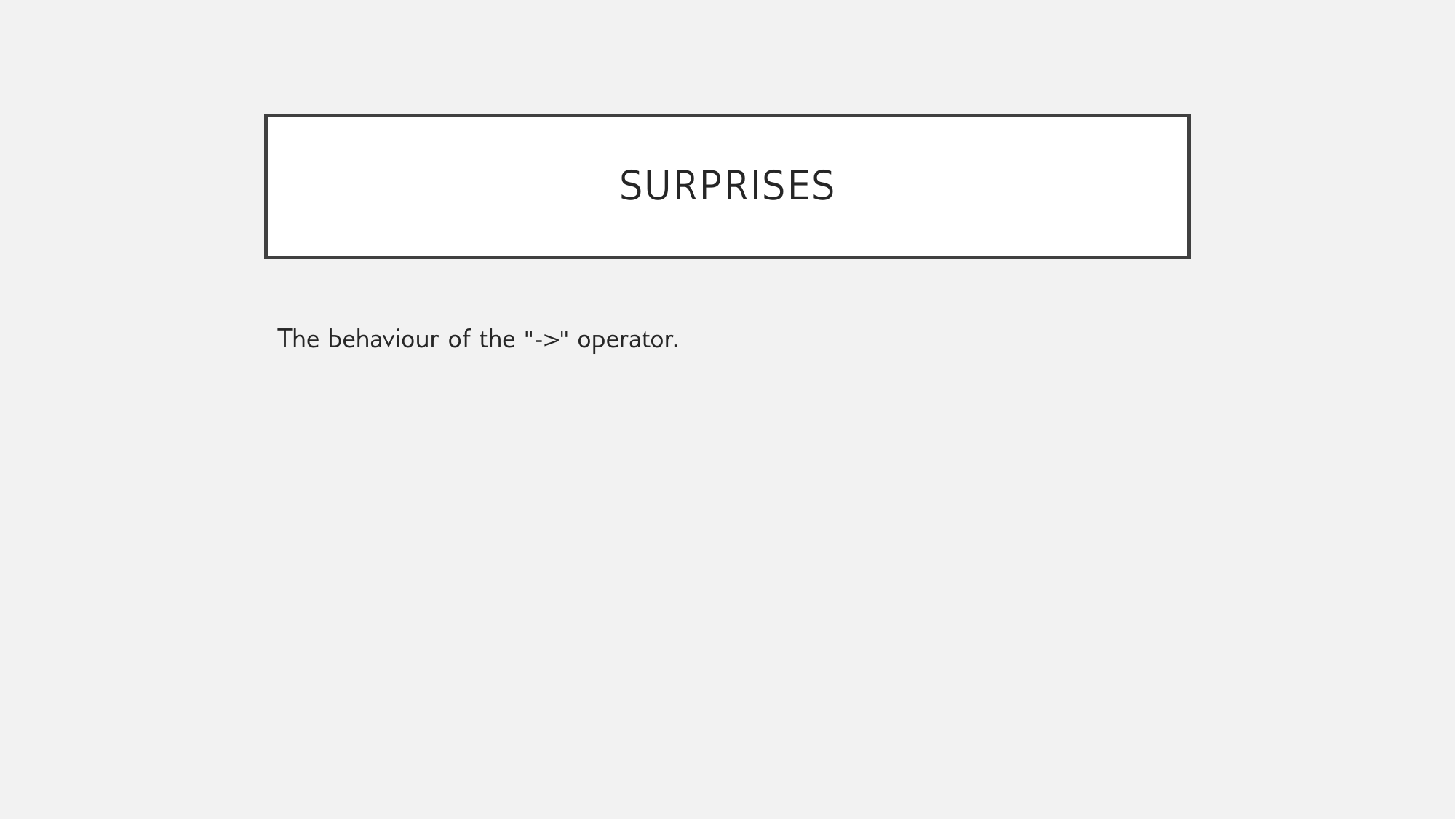

# SURprises
The behaviour of the "->" operator.